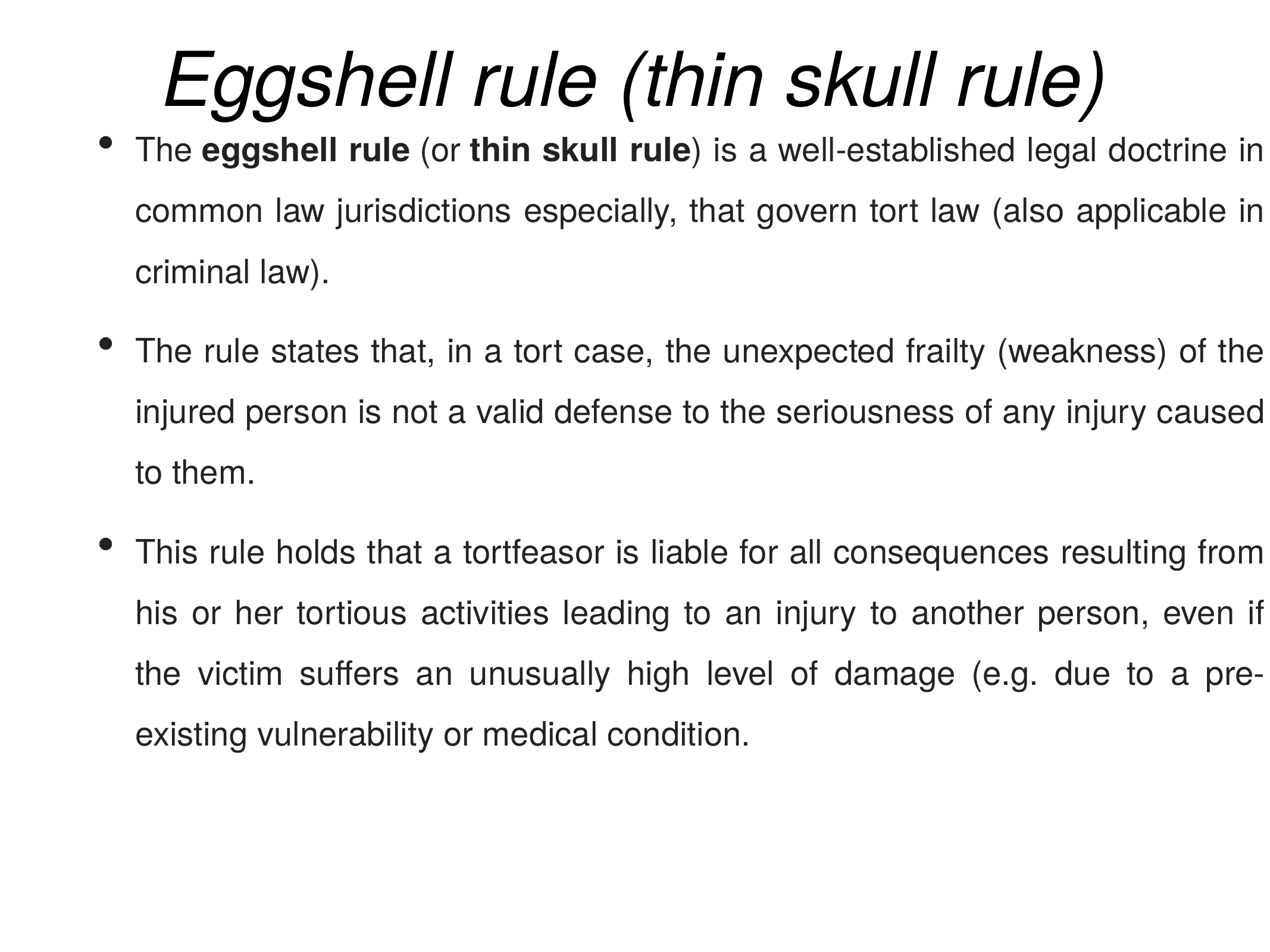

# Eggshell rule (thin skull rule)
The eggshell rule (or thin skull rule) is a well-established legal doctrine in common law jurisdictions especially, that govern tort law (also applicable in criminal law).
The rule states that, in a tort case, the unexpected frailty (weakness) of the injured person is not a valid defense to the seriousness of any injury caused to them.
This rule holds that a tortfeasor is liable for all consequences resulting from his or her tortious activities leading to an injury to another person, even if the victim suffers an unusually high level of damage (e.g. due to a pre-existing vulnerability or medical condition.